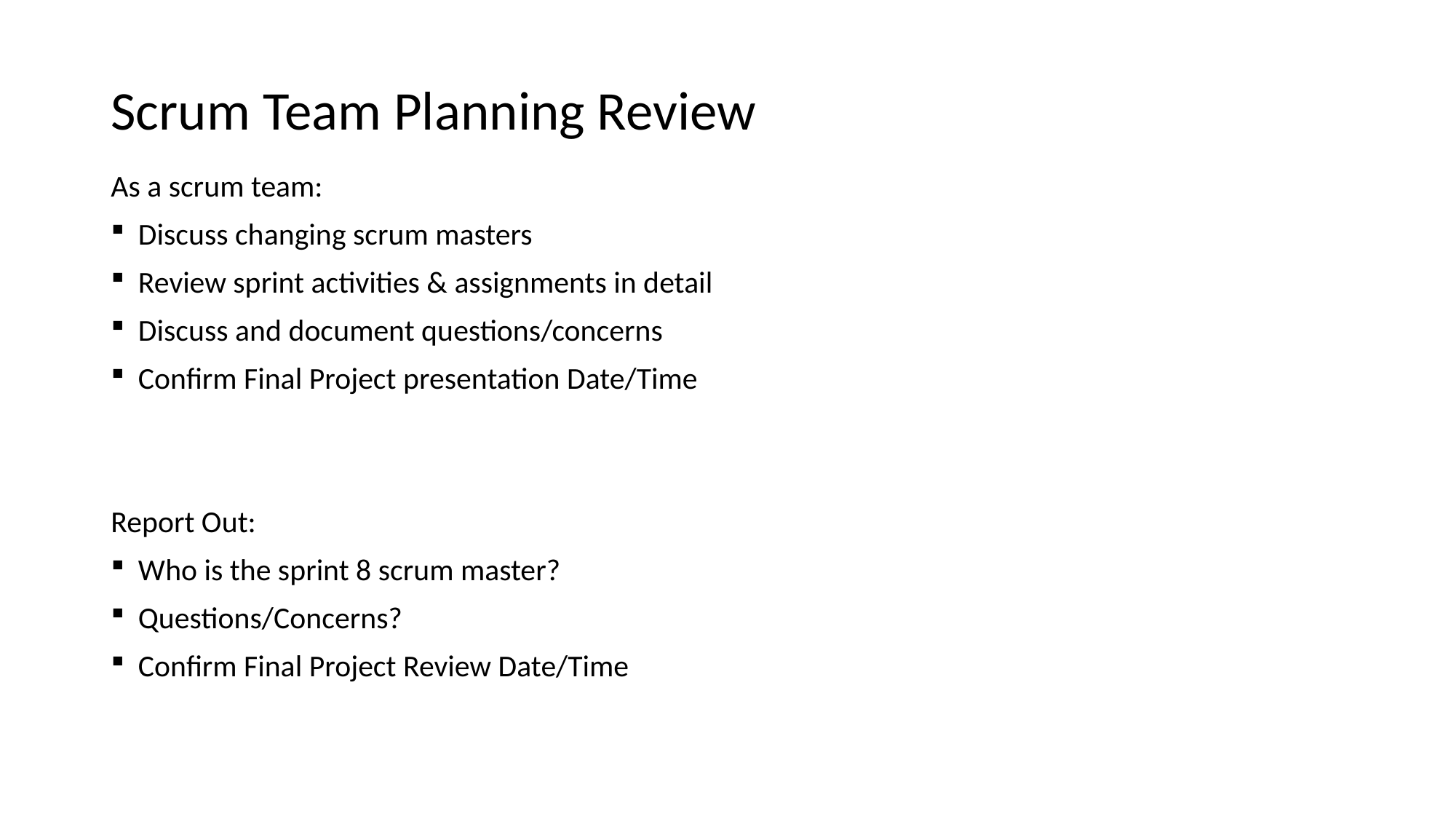

# Scrum Team Planning Review
As a scrum team:
Discuss changing scrum masters
Review sprint activities & assignments in detail
Discuss and document questions/concerns
Confirm Final Project presentation Date/Time

Report Out:
Who is the sprint 8 scrum master?
Questions/Concerns?
Confirm Final Project Review Date/Time